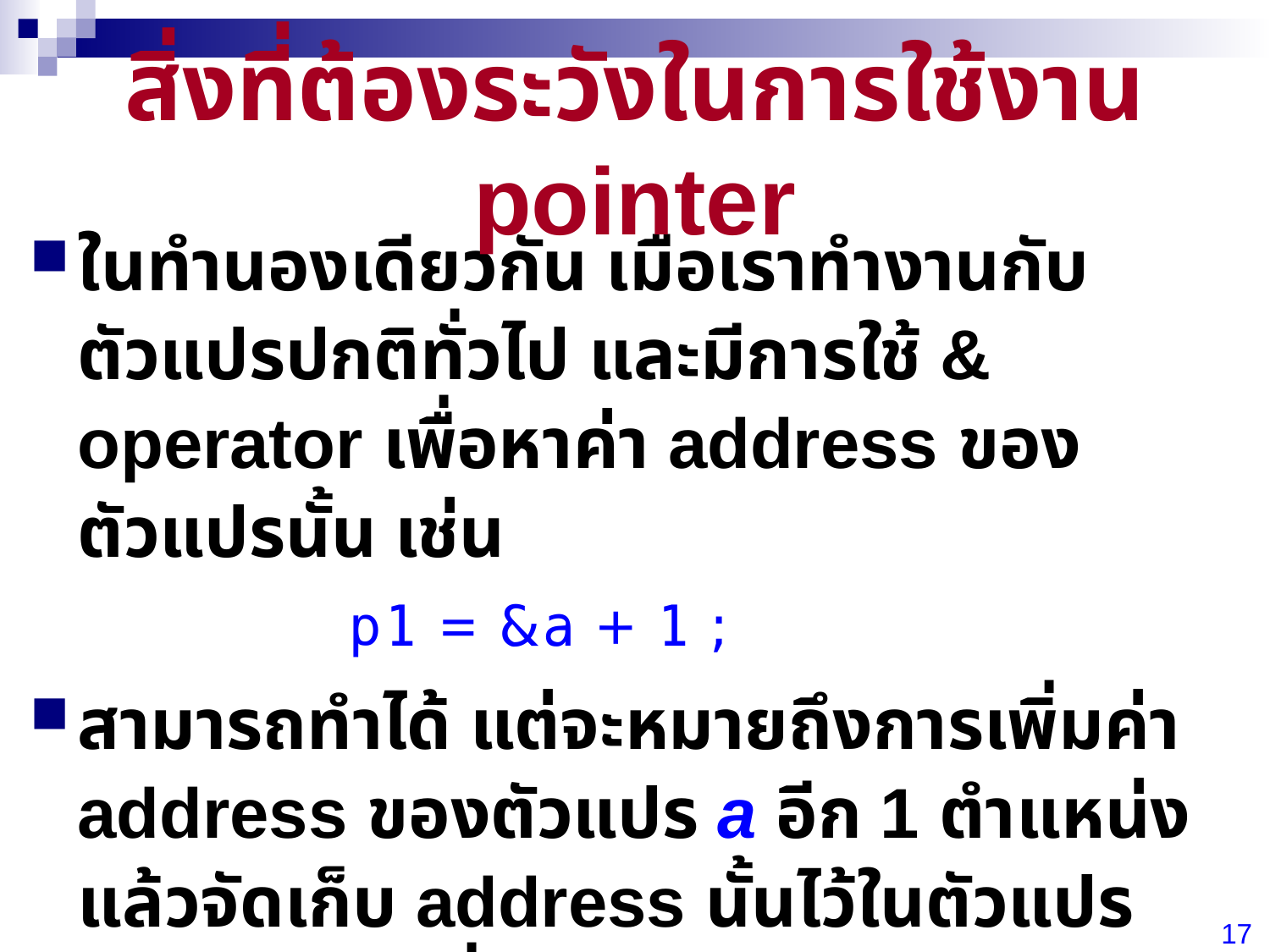

# สิ่งที่ต้องระวังในการใช้งาน pointer
ในทำนองเดียวกัน เมื่อเราทำงานกับตัวแปรปกติทั่วไป และมีการใช้ & operator เพื่อหาค่า address ของตัวแปรนั้น เช่น
		 p1 = &a + 1 ;
สามารถทำได้ แต่จะหมายถึงการเพิ่มค่า address ของตัวแปร a อีก 1 ตำแหน่ง แล้วจัดเก็บ address นั้นไว้ในตัวแปร pointer p1 ซึ่งผิดความหมายไป
17